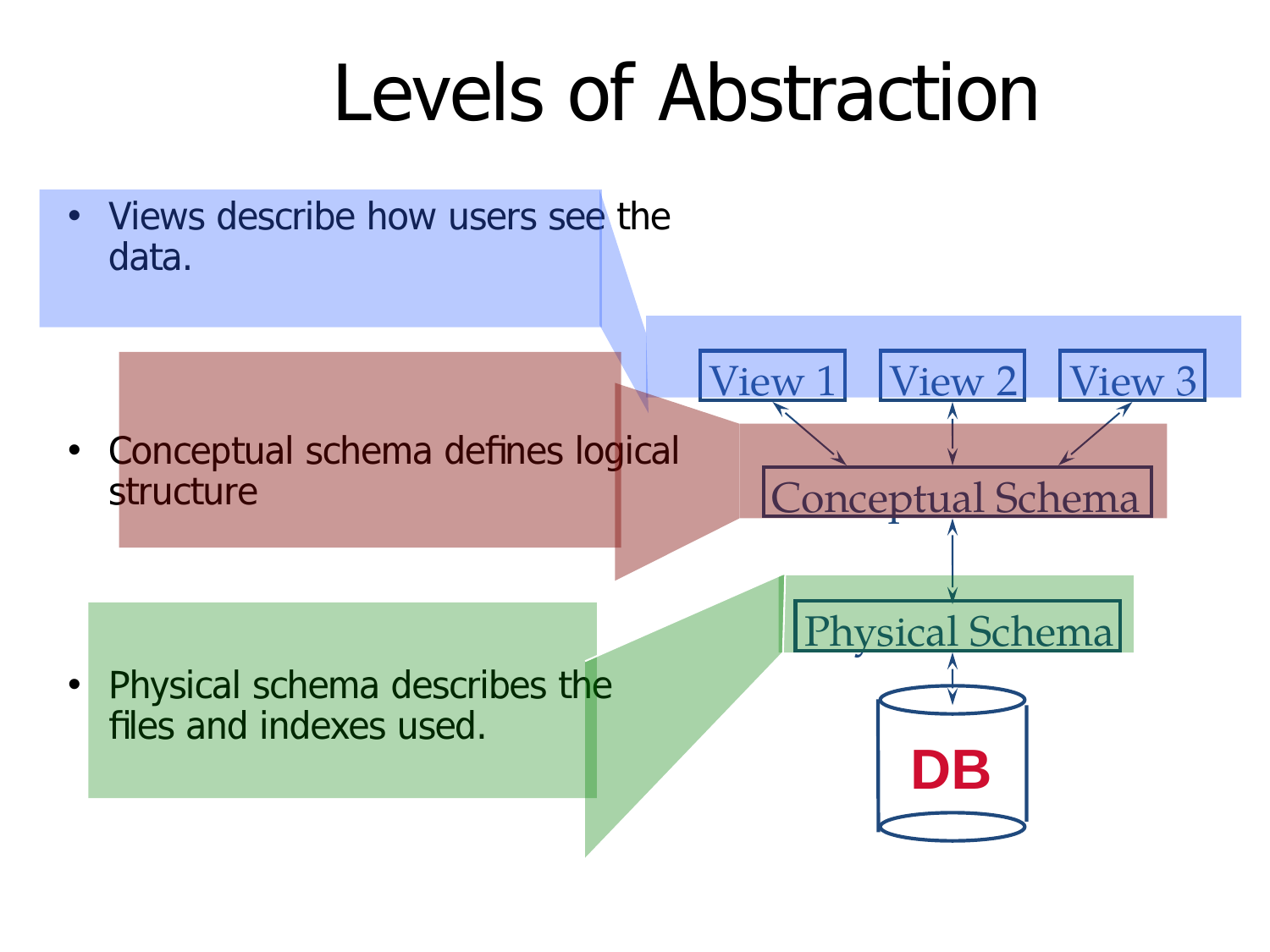

# Levels of Abstraction

Views describe how users see the data.

Conceptual schema defines logical structure

Physical schema describes the files and indexes used.
View 1
View 2
View 3

Conceptual Schema

Physical Schema

DB